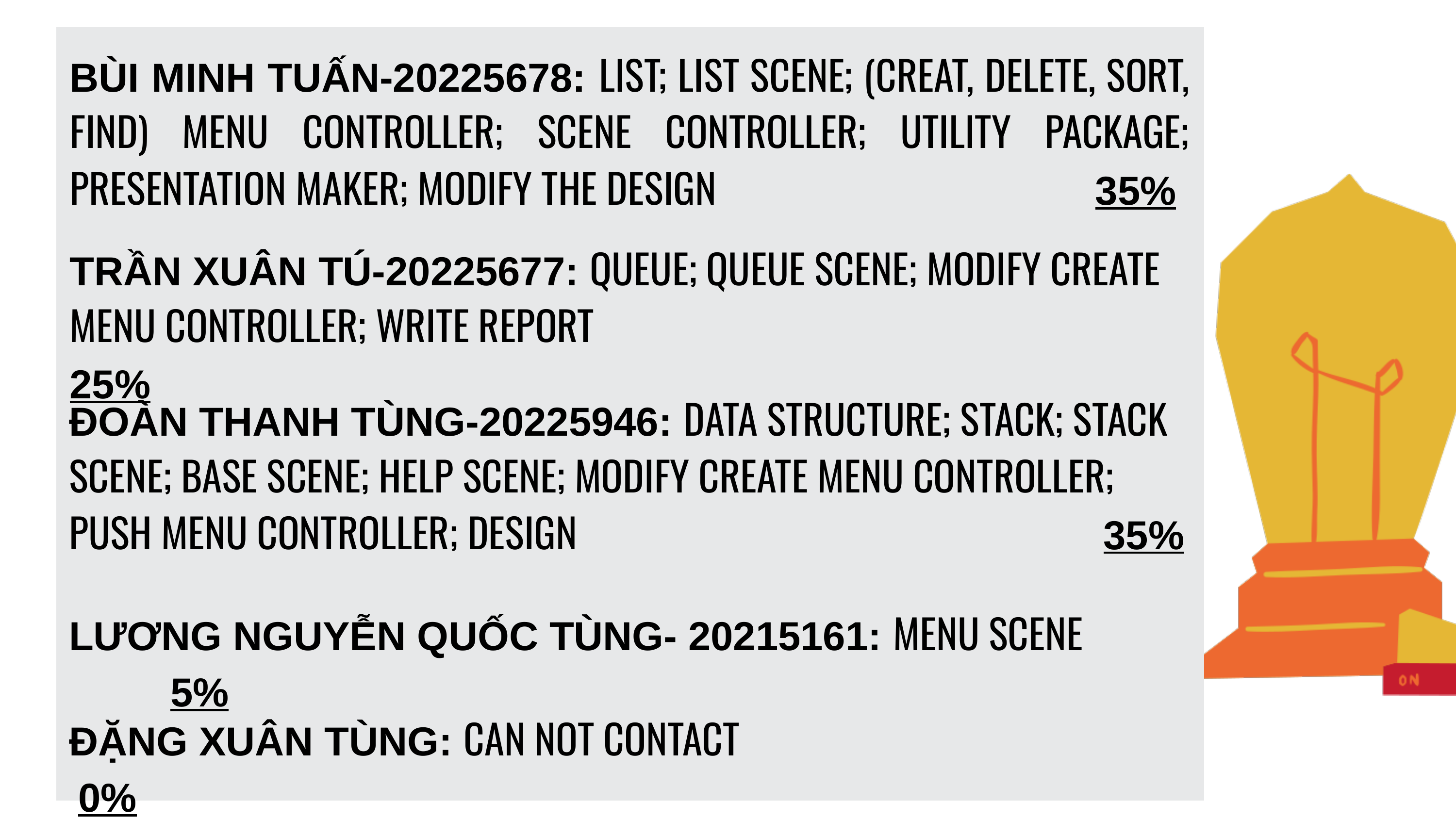

BÙI MINH TUẤN-20225678: LIST; LIST SCENE; (CREAT, DELETE, SORT, FIND) MENU CONTROLLER; SCENE CONTROLLER; UTILITY PACKAGE; PRESENTATION MAKER; MODIFY THE DESIGN                                         35%

LEARNING OBJECTIVE
TRẦN XUÂN TÚ-20225677: QUEUE; QUEUE SCENE; MODIFY CREATE MENU CONTROLLER; WRITE REPORT                                                                 25%
ĐOÀN THANH TÙNG-20225946: DATA STRUCTURE; STACK; STACK SCENE; BASE SCENE; HELP SCENE; MODIFY CREATE MENU CONTROLLER; PUSH MENU CONTROLLER; DESIGN                                                         35%
Conduct a short research project to answer a question, drawing on several sources and generating additional related, focused questions that allow for multiple avenues of exploration.
LƯƠNG NGUYỄN QUỐC TÙNG- 20215161: MENU SCENE                       5%
ĐẶNG XUÂN TÙNG: CAN NOT CONTACT                                                  0%